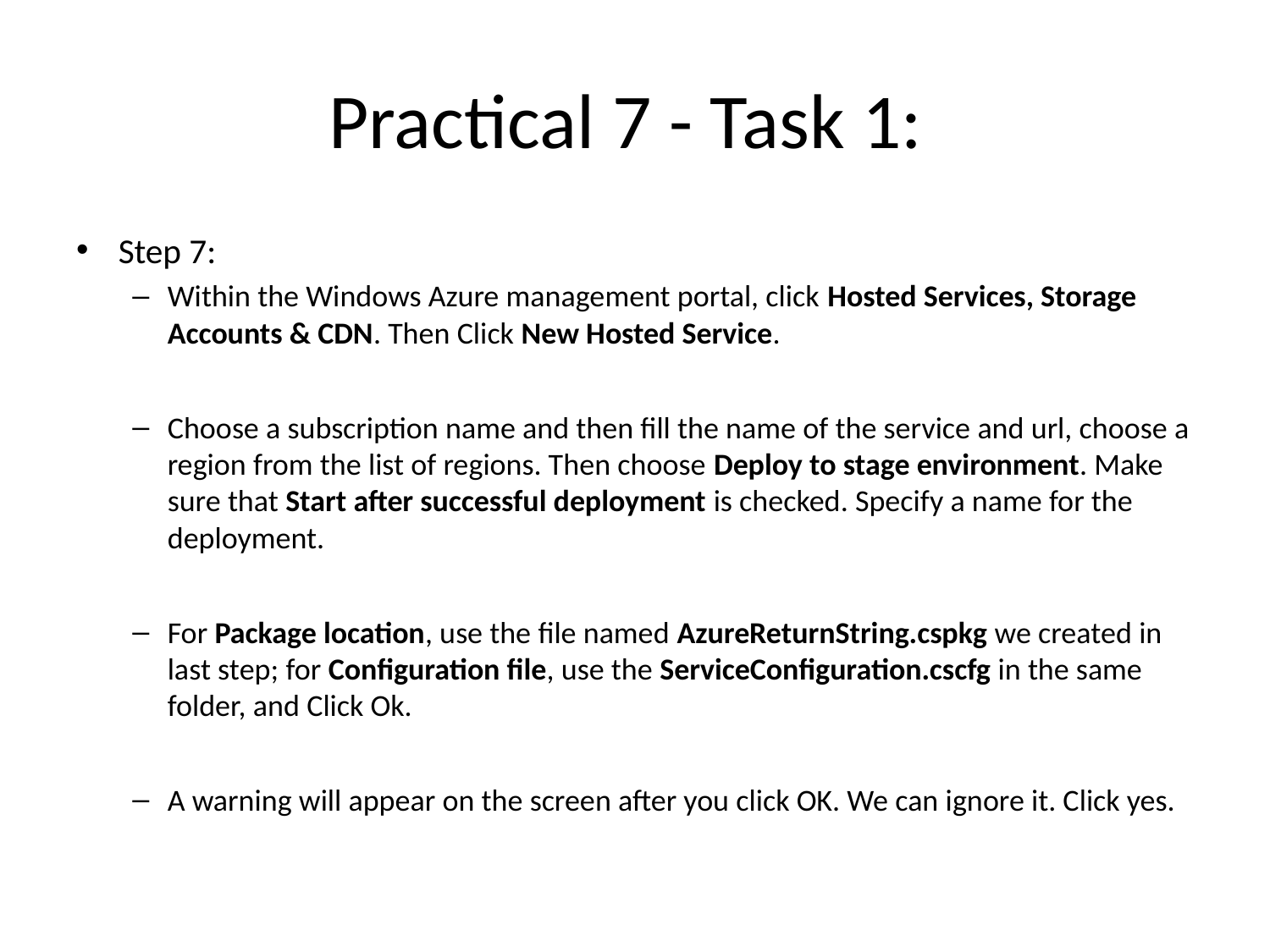

# Practical 7 - Task 1:
Step 7:
Within the Windows Azure management portal, click Hosted Services, Storage Accounts & CDN. Then Click New Hosted Service.

Choose a subscription name and then fill the name of the service and url, choose a region from the list of regions. Then choose Deploy to stage environment. Make sure that Start after successful deployment is checked. Specify a name for the deployment.

For Package location, use the file named AzureReturnString.cspkg we created in last step; for Configuration file, use the ServiceConfiguration.cscfg in the same folder, and Click Ok.

A warning will appear on the screen after you click OK. We can ignore it. Click yes.